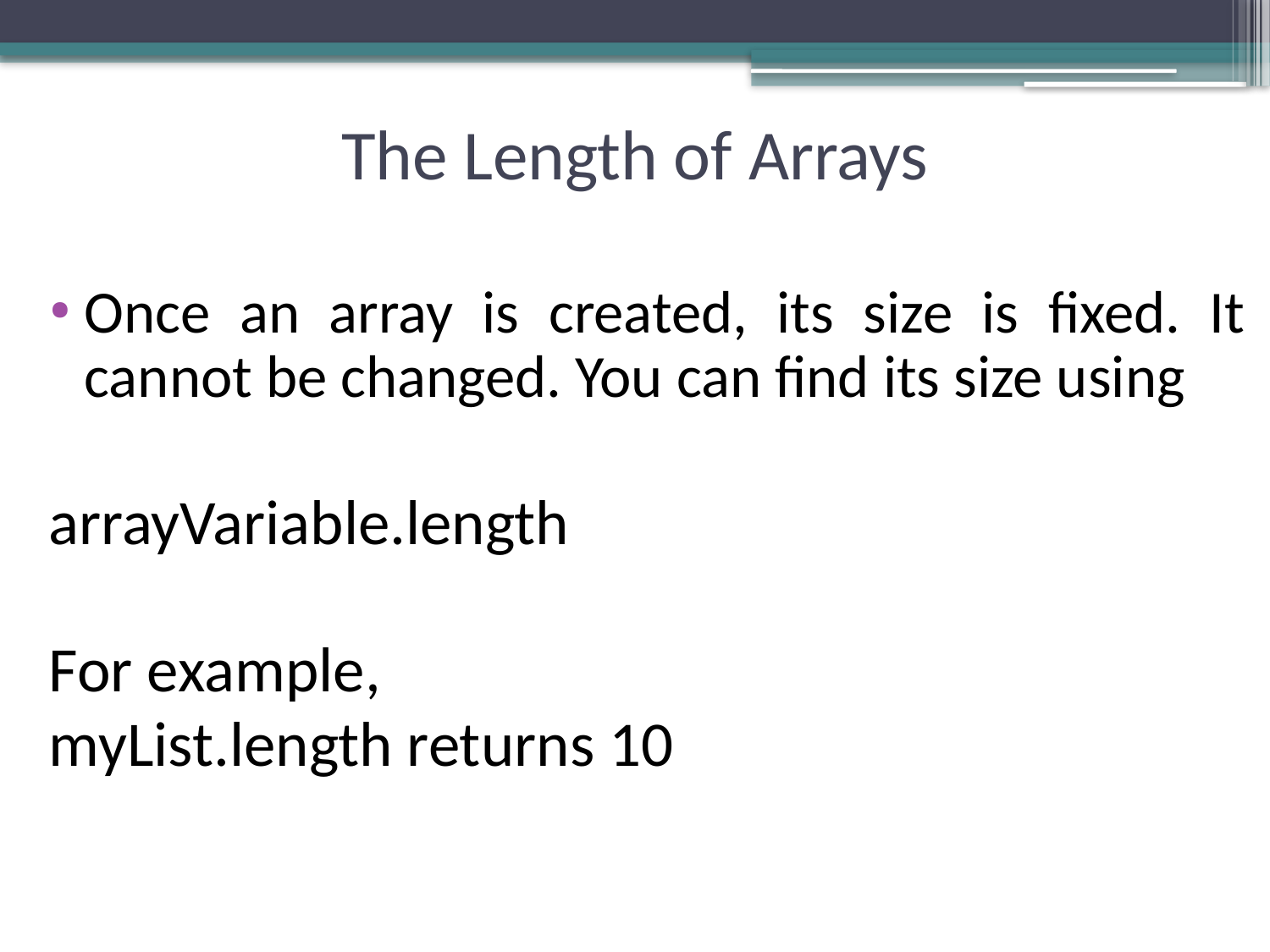

# The Length of Arrays
Once an array is created, its size is fixed. It cannot be changed. You can find its size using

arrayVariable.length

For example,
myList.length returns 10